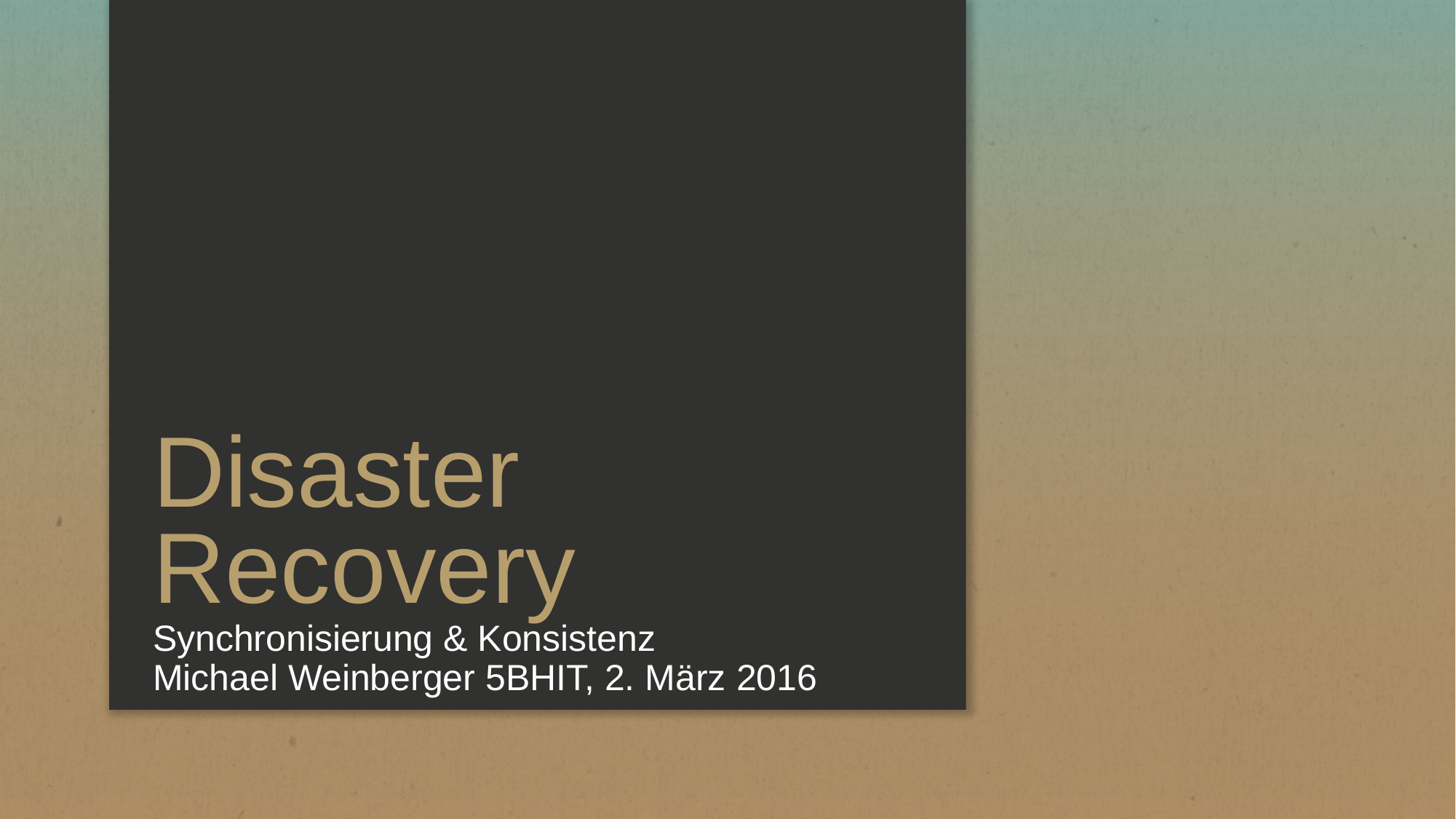

# Disaster Recovery
Synchronisierung & Konsistenz
Michael Weinberger 5BHIT, 2. März 2016